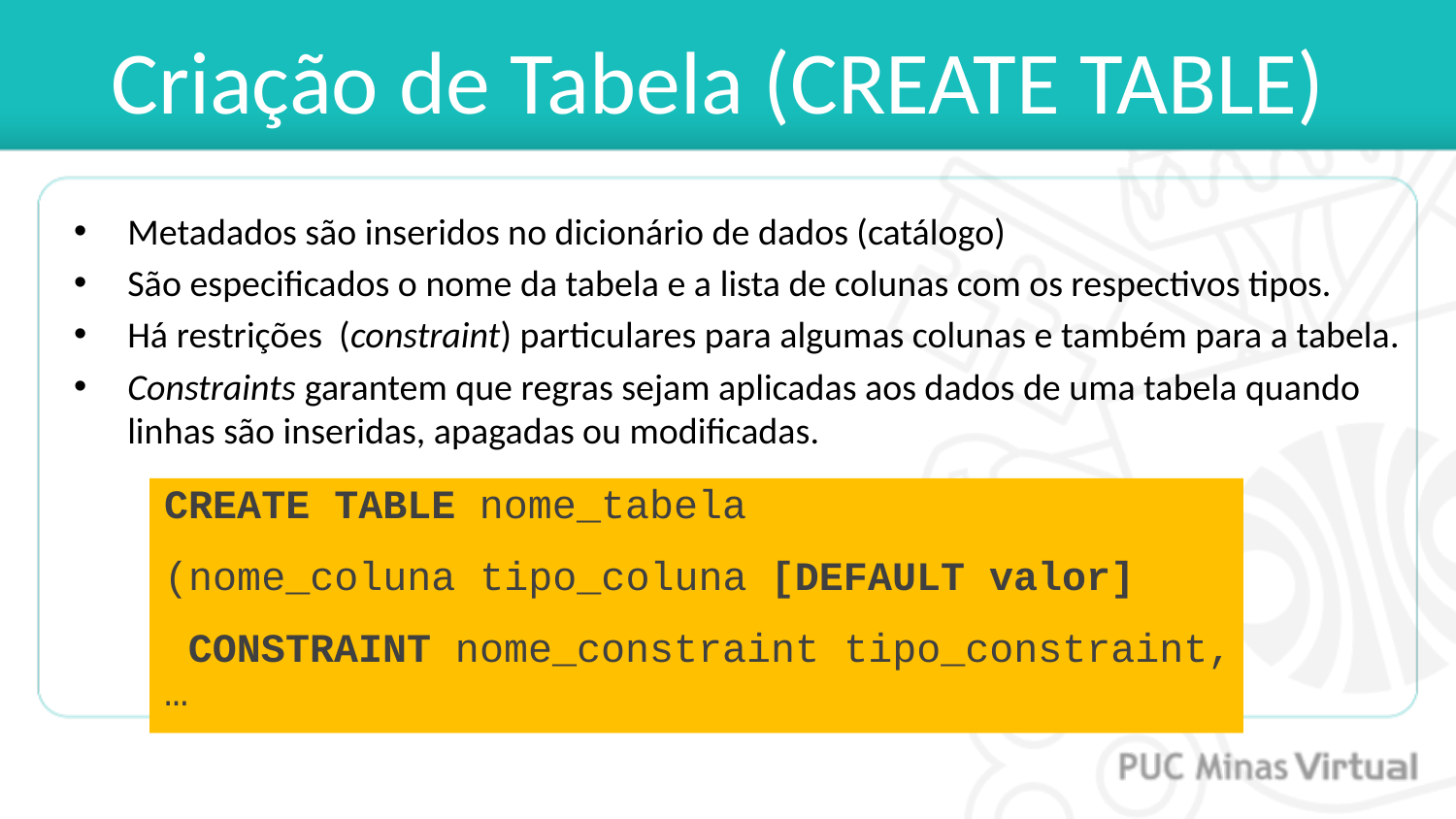

# Criação de Tabela (CREATE TABLE)
Metadados são inseridos no dicionário de dados (catálogo)
São especificados o nome da tabela e a lista de colunas com os respectivos tipos.
Há restrições  (constraint) particulares para algumas colunas e também para a tabela.
Constraints garantem que regras sejam aplicadas aos dados de uma tabela quando linhas são inseridas, apagadas ou modificadas.

CREATE TABLE nome_tabela
(nome_coluna tipo_coluna [DEFAULT valor]
 CONSTRAINT nome_constraint tipo_constraint, …